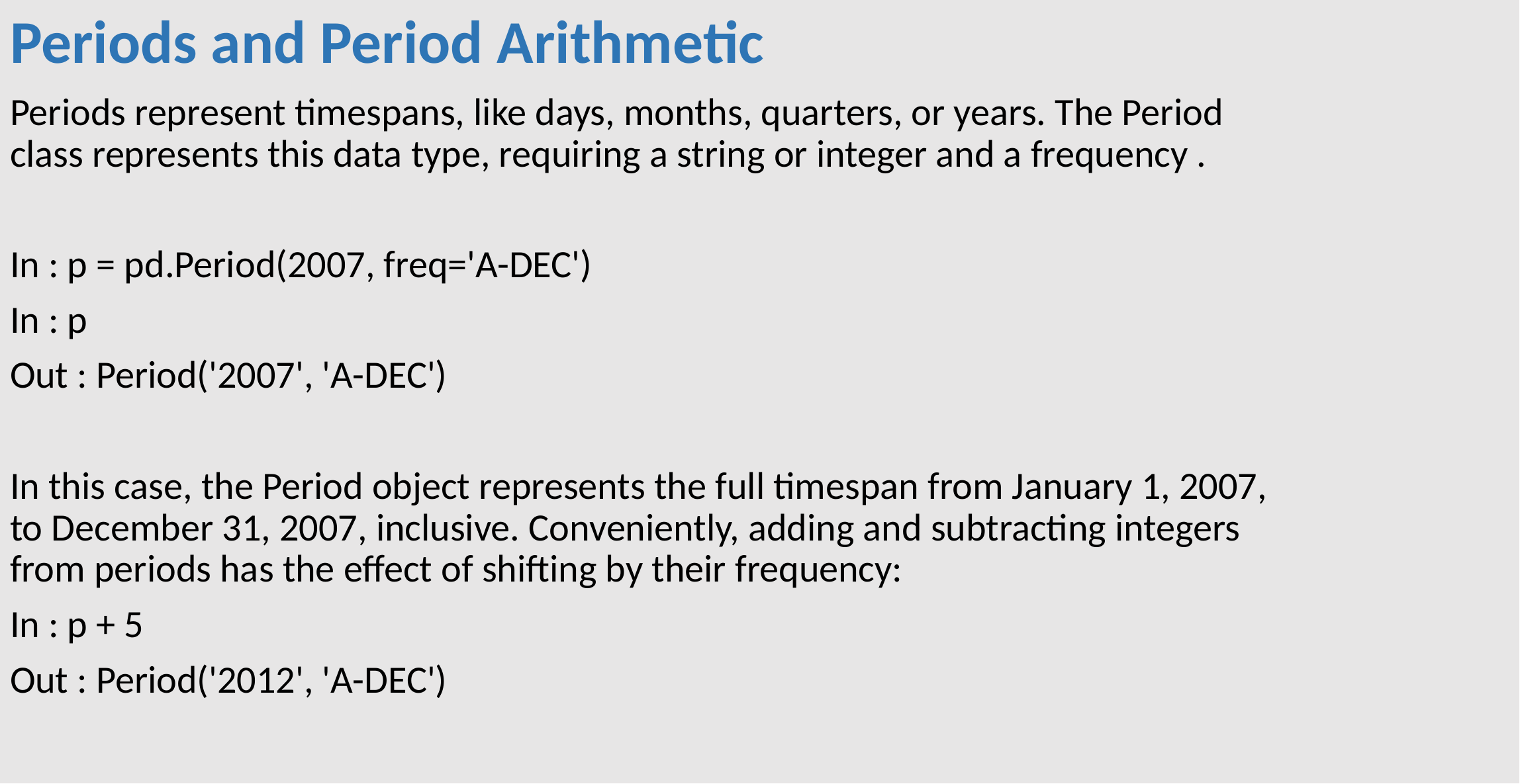

# Periods and Period Arithmetic
Periods represent timespans, like days, months, quarters, or years. The Period class represents this data type, requiring a string or integer and a frequency .

In : p = pd.Period(2007, freq='A-DEC')
In : p
Out : Period('2007', 'A-DEC')

In this case, the Period object represents the full timespan from January 1, 2007, to December 31, 2007, inclusive. Conveniently, adding and subtracting integers from periods has the effect of shifting by their frequency:
In : p + 5
Out : Period('2012', 'A-DEC')